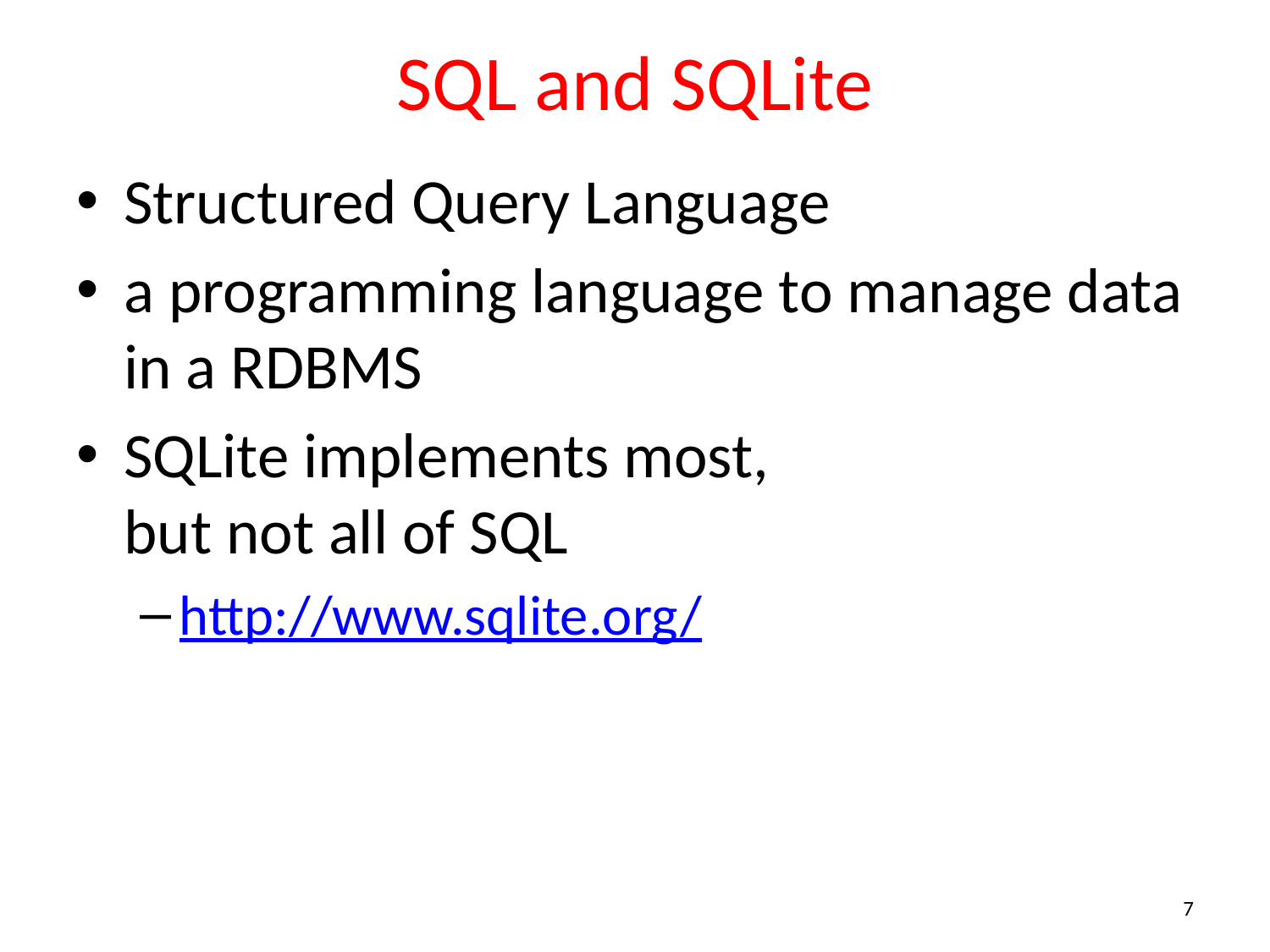

# SQL and SQLite
Structured Query Language
a programming language to manage data in a RDBMS
SQLite implements most,
but not all of SQL
http://www.sqlite.org/
7